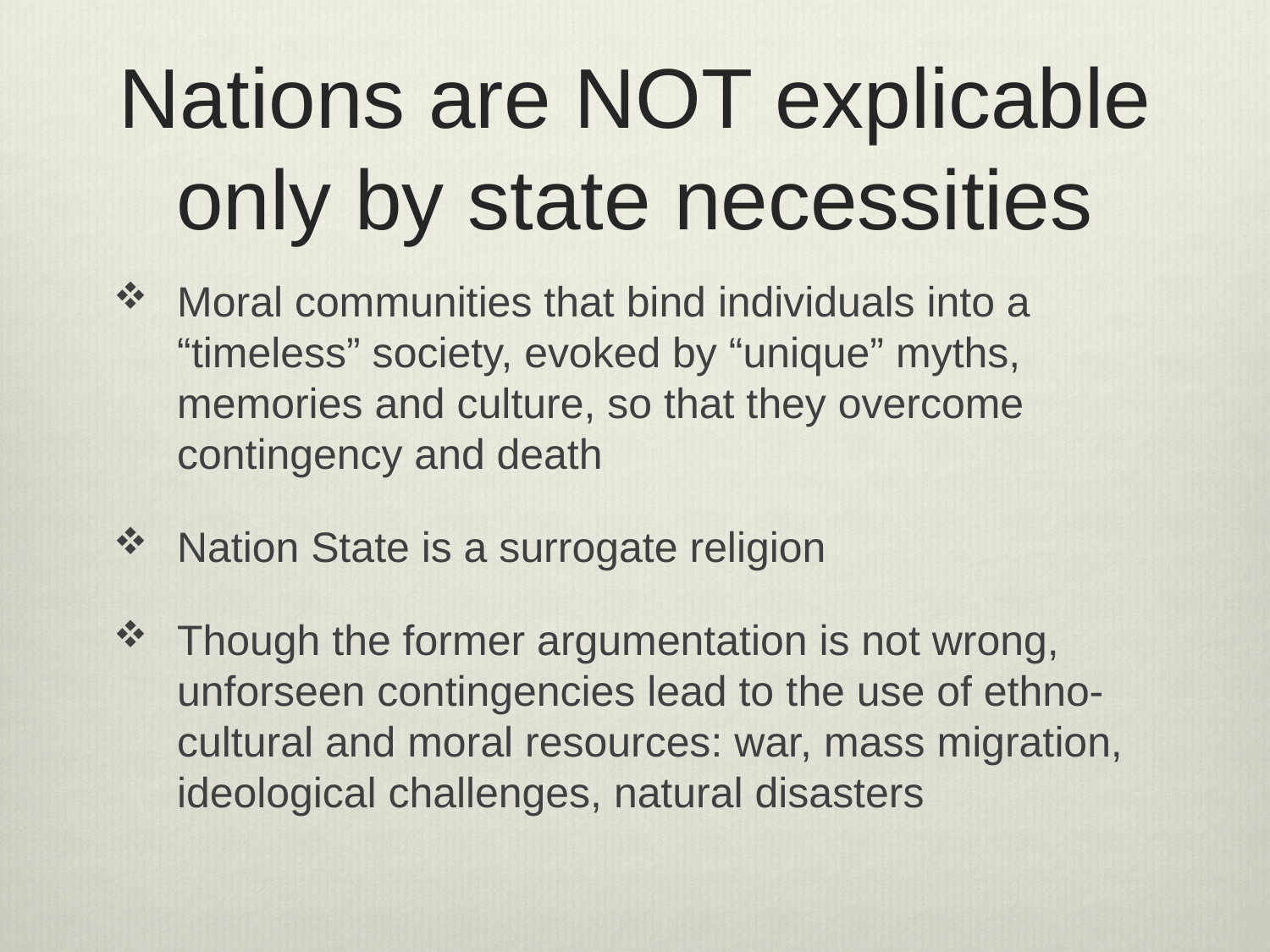

# Nations are NOT explicable only by state necessities
Moral communities that bind individuals into a “timeless” society, evoked by “unique” myths, memories and culture, so that they overcome contingency and death
Nation State is a surrogate religion
Though the former argumentation is not wrong, unforseen contingencies lead to the use of ethno-cultural and moral resources: war, mass migration, ideological challenges, natural disasters